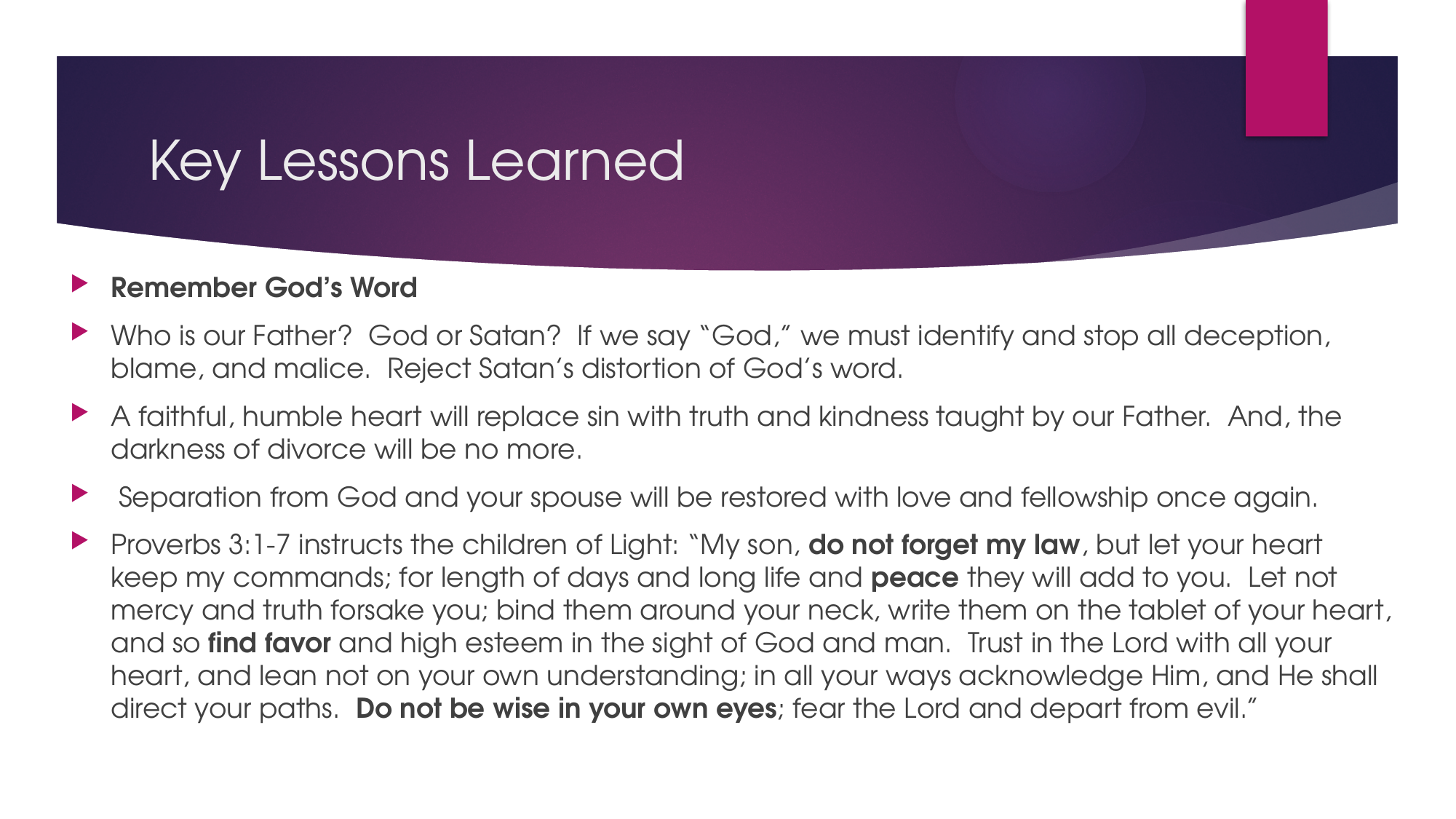

# Key Lessons Learned
Remember God’s Word
Who is our Father?  God or Satan?  If we say “God,” we must identify and stop all deception, blame, and malice.  Reject Satan’s distortion of God’s word.
A faithful, humble heart will replace sin with truth and kindness taught by our Father.  And, the darkness of divorce will be no more.
 Separation from God and your spouse will be restored with love and fellowship once again.
Proverbs 3:1-7 instructs the children of Light: “My son, do not forget my law, but let your heart keep my commands; for length of days and long life and peace they will add to you.  Let not mercy and truth forsake you; bind them around your neck, write them on the tablet of your heart, and so find favor and high esteem in the sight of God and man.  Trust in the Lord with all your heart, and lean not on your own understanding; in all your ways acknowledge Him, and He shall direct your paths.  Do not be wise in your own eyes; fear the Lord and depart from evil.”